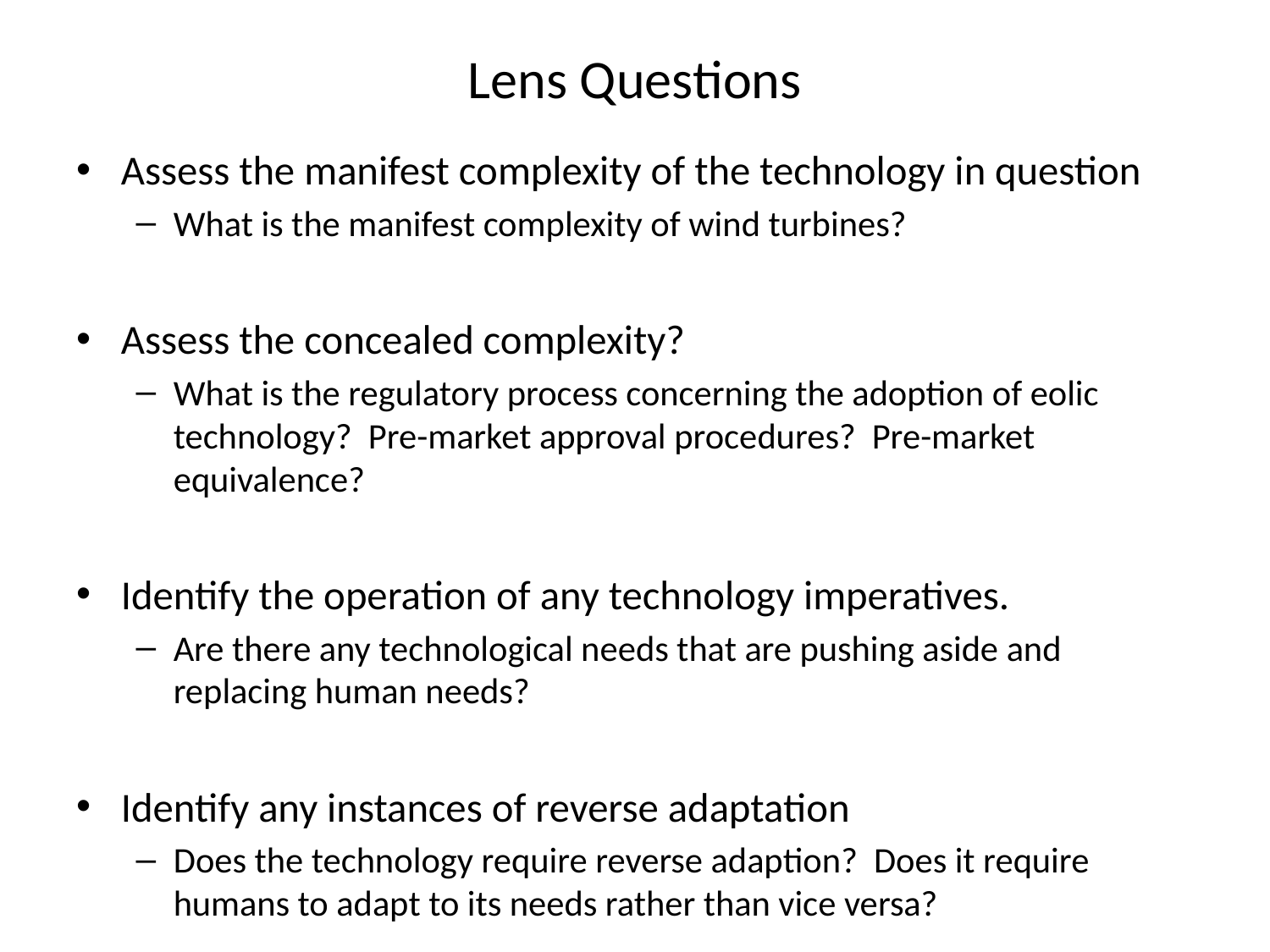

# Lens Questions
Assess the manifest complexity of the technology in question
What is the manifest complexity of wind turbines?

Assess the concealed complexity?
What is the regulatory process concerning the adoption of eolic technology?  Pre-market approval procedures?  Pre-market equivalence?

Identify the operation of any technology imperatives.
Are there any technological needs that are pushing aside and replacing human needs?

Identify any instances of reverse adaptation
Does the technology require reverse adaption?  Does it require humans to adapt to its needs rather than vice versa?